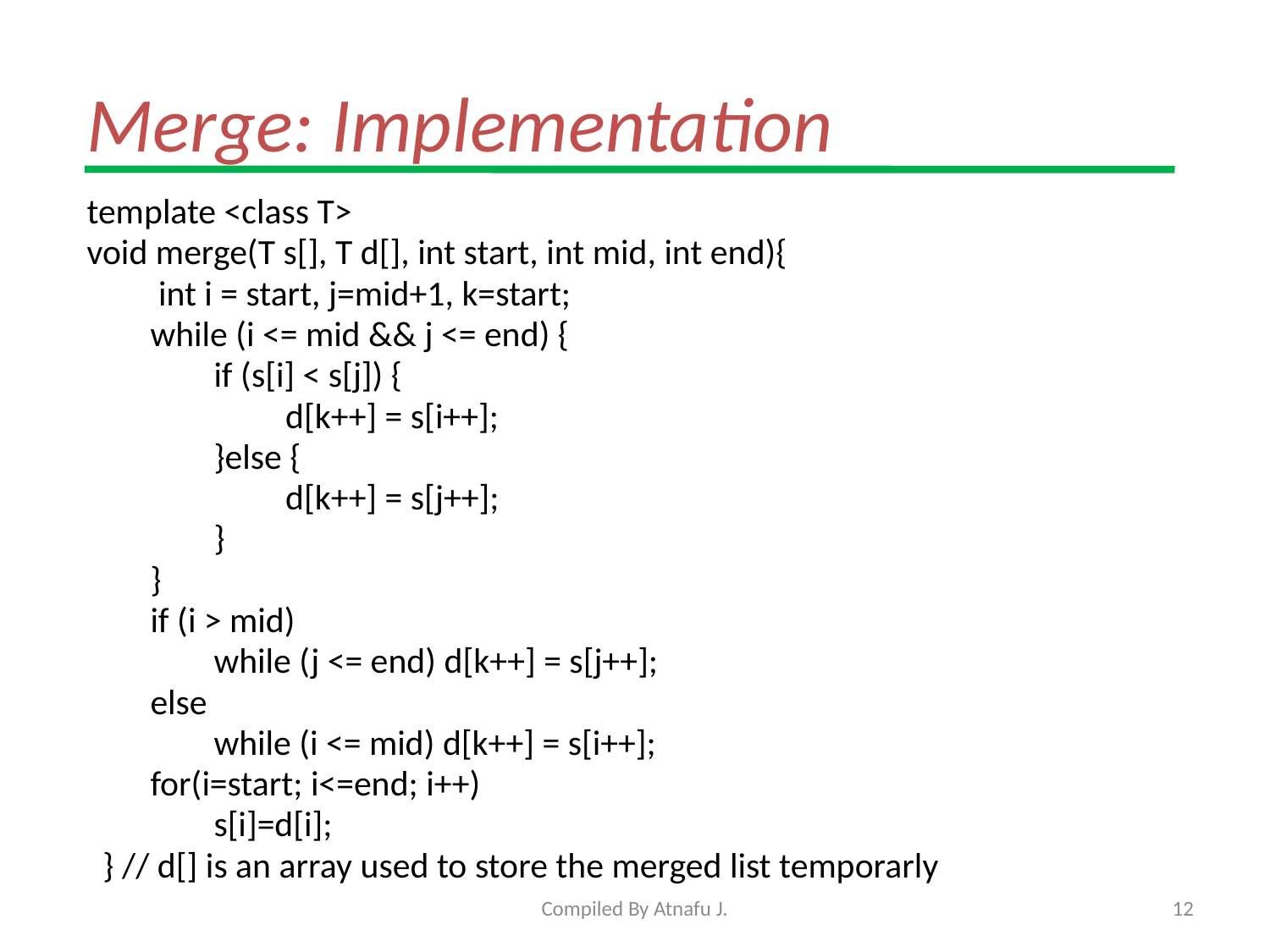

# Merge: Implementation
template <class T>
void merge(T s[], T d[], int start, int mid, int end){
 int i = start, j=mid+1, k=start;
while (i <= mid && j <= end) {
if (s[i] < s[j]) {
 d[k++] = s[i++];
}else {
 d[k++] = s[j++];
}
}
if (i > mid)
while (j <= end) d[k++] = s[j++];
else
while (i <= mid) d[k++] = s[i++];
for(i=start; i<=end; i++)
s[i]=d[i];
  } // d[] is an array used to store the merged list temporarly
Compiled By Atnafu J.
12